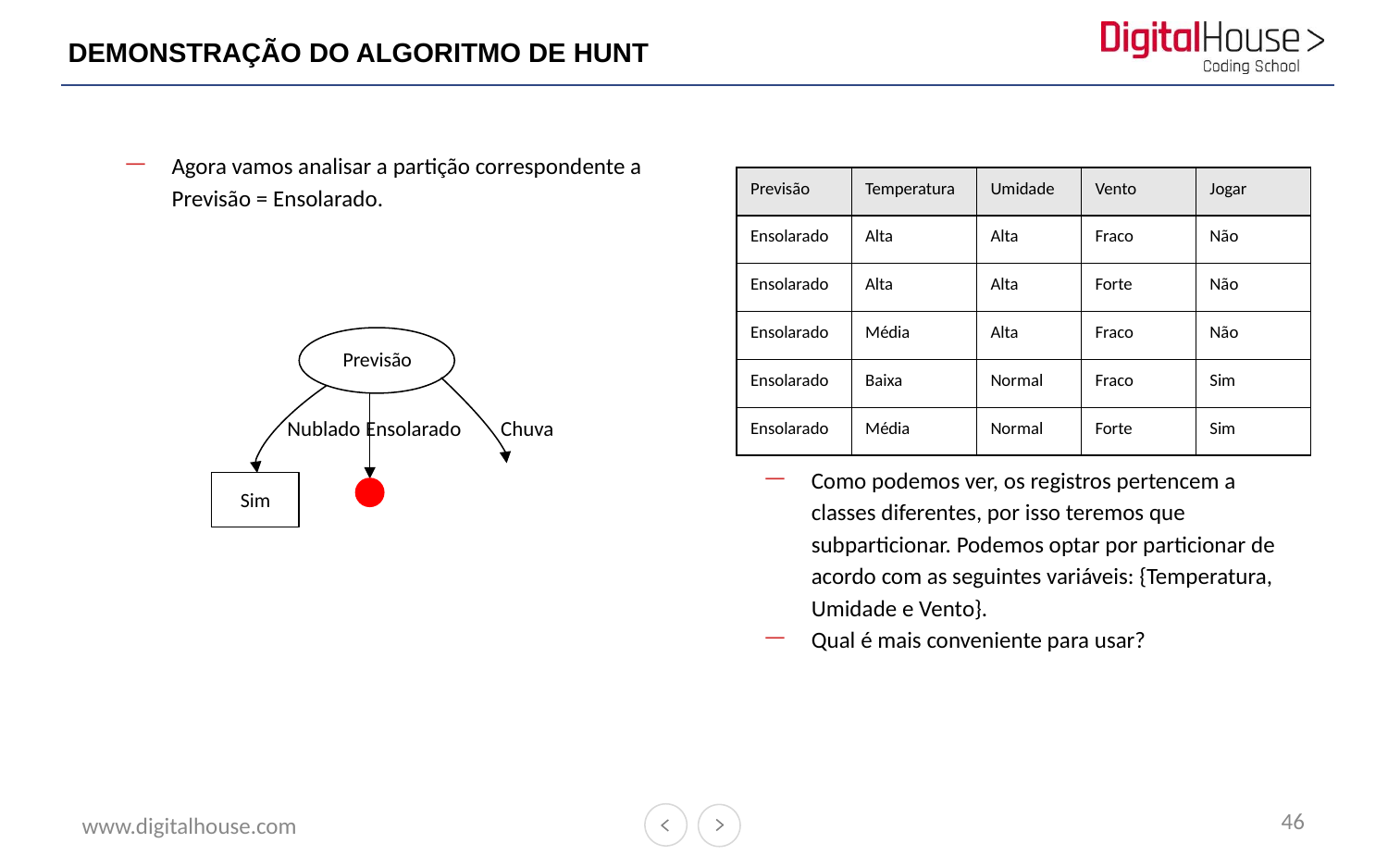

# DEMONSTRAÇÃO DO ALGORITMO DE HUNT
Agora vamos analisar a partição correspondente a Previsão = Ensolarado.

Como podemos ver, os registros pertencem a classes diferentes, por isso teremos que subparticionar. Podemos optar por particionar de acordo com as seguintes variáveis: {Temperatura, Umidade e Vento}.
Qual é mais conveniente para usar?
| Previsão | Temperatura | Umidade | Vento | Jogar |
| --- | --- | --- | --- | --- |
| Ensolarado | Alta | Alta | Fraco | Não |
| Ensolarado | Alta | Alta | Forte | Não |
| Ensolarado | Média | Alta | Fraco | Não |
| Ensolarado | Baixa | Normal | Fraco | Sim |
| Ensolarado | Média | Normal | Forte | Sim |

Previsão
Chuva
Nublado
Ensolarado

Sim
46